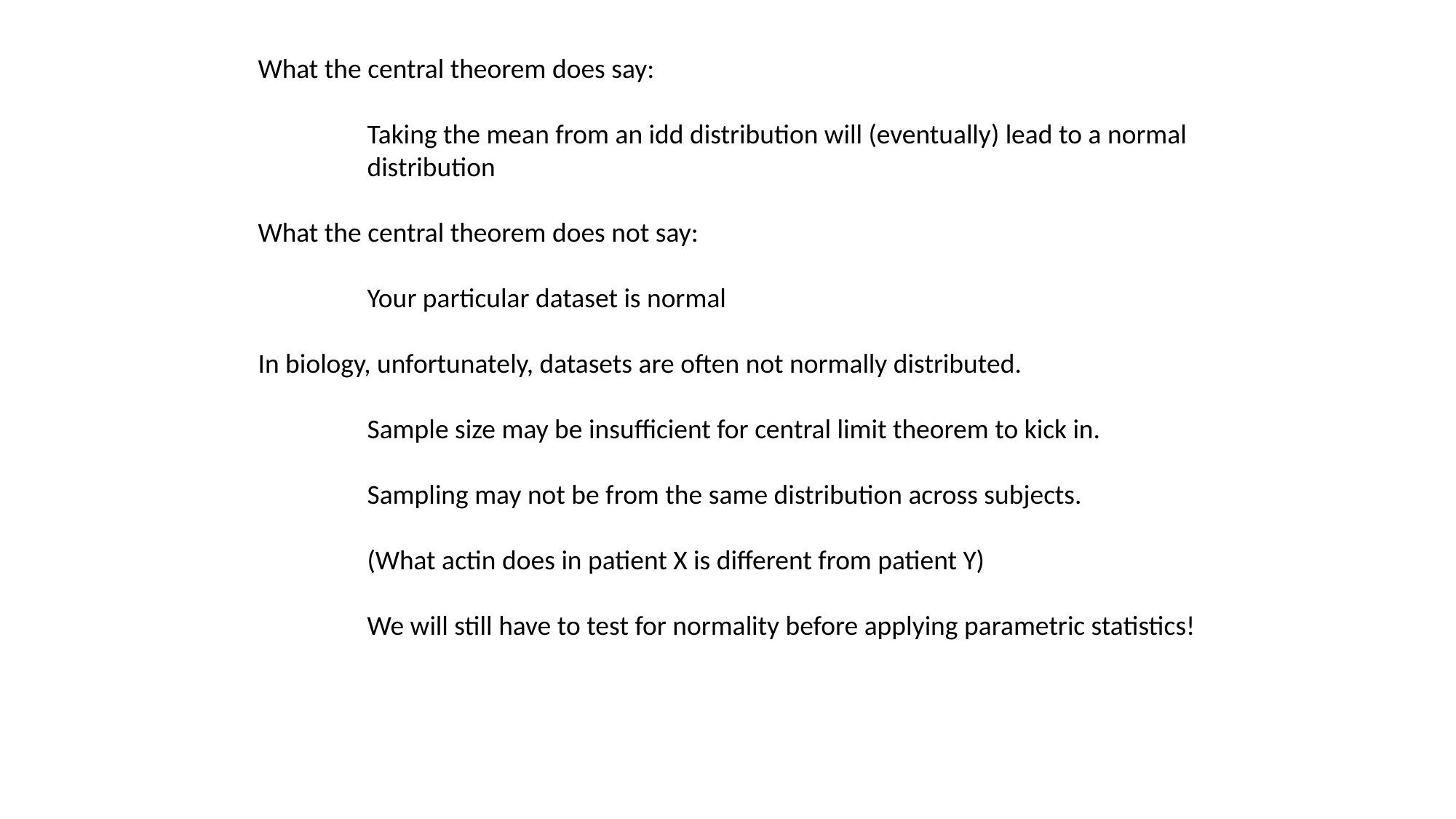

What the central theorem does say:

	Taking the mean from an idd distribution will (eventually) lead to a normal
	distribution

What the central theorem does not say:

	Your particular dataset is normal

In biology, unfortunately, datasets are often not normally distributed.

	Sample size may be insufficient for central limit theorem to kick in.

	Sampling may not be from the same distribution across subjects.

	(What actin does in patient X is different from patient Y)

	We will still have to test for normality before applying parametric statistics!